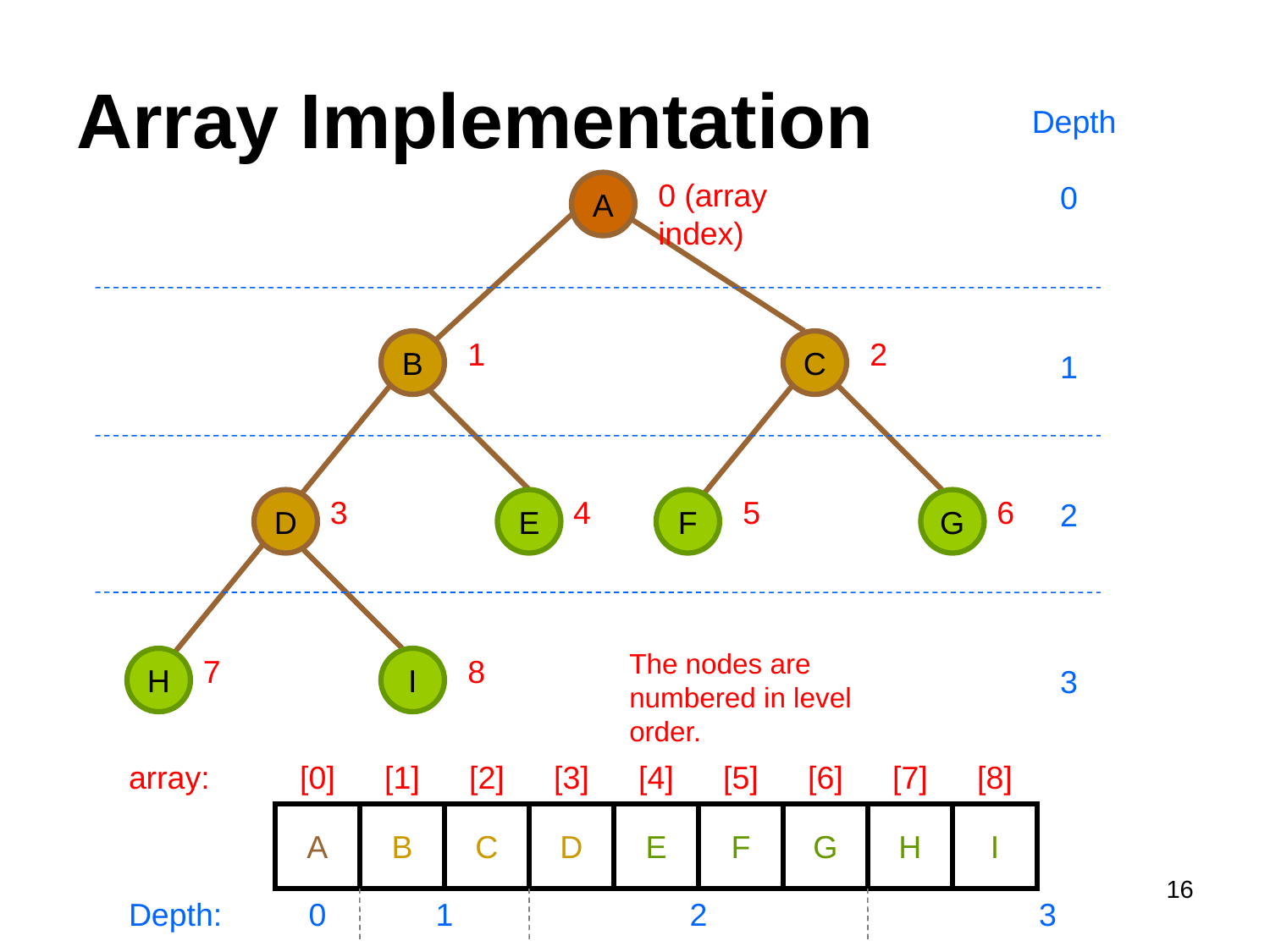

# Array Implementation
Depth
0 (array index)
0
A

1
2
B
C
1

3
4
5
6
2
D
E
F
G

The nodes are numbered in level order.
7
8
H
I
3
array:
[0]
[1]
[2]
[3]
[4]
[5]
[6]
[7]
[8]
A
B
C
D
E
F
G
H
I
16
Depth:
0

1

2

3